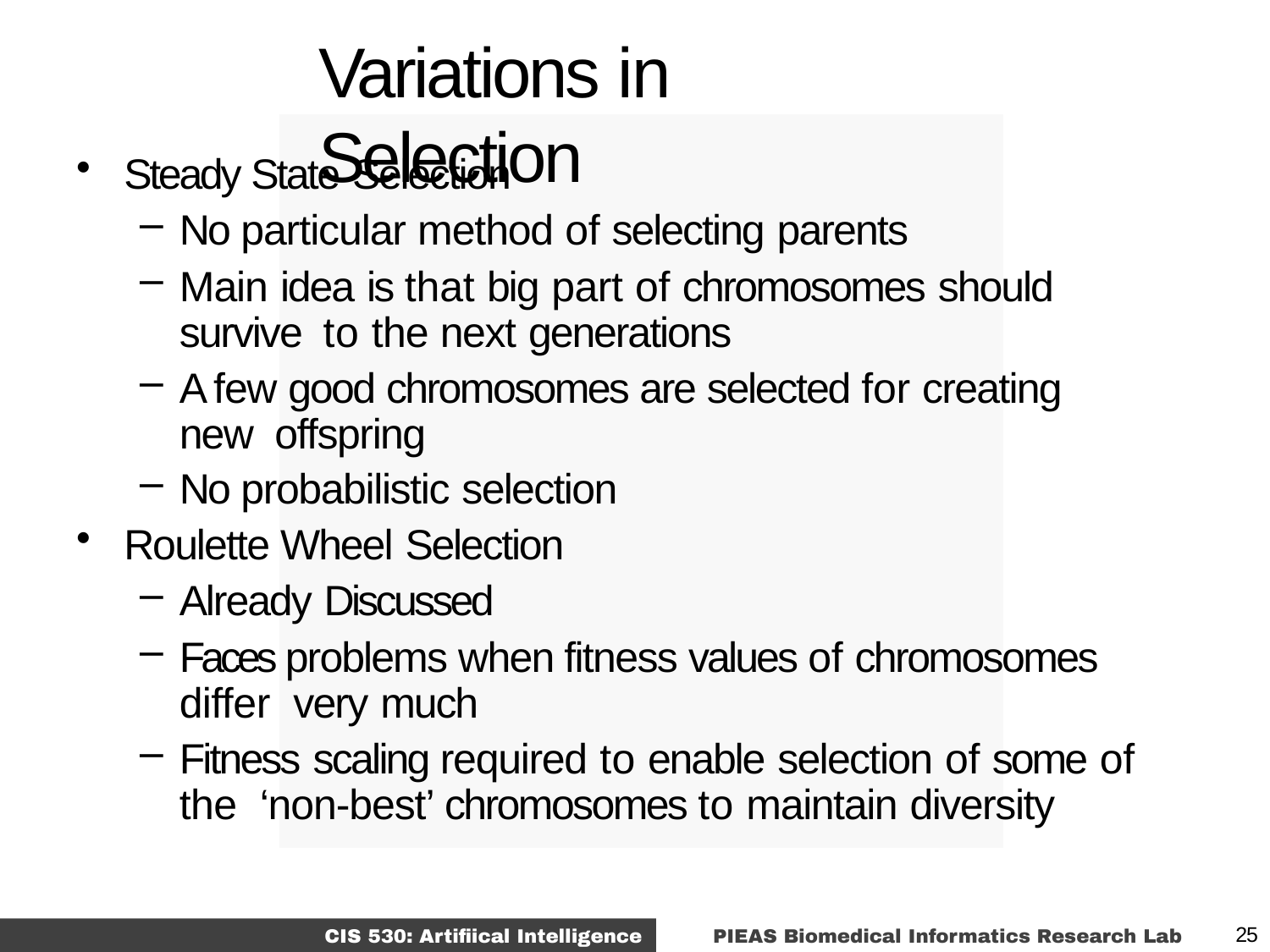

# Variations in Selection
Steady State Selection
No particular method of selecting parents
Main idea is that big part of chromosomes should survive  to the next generations
A few good chromosomes are selected for creating new  offspring
No probabilistic selection
Roulette Wheel Selection
Already Discussed
Faces problems when fitness values of chromosomes differ  very much
Fitness scaling required to enable selection of some of the  ‘non-best’ chromosomes to maintain diversity
PIEAS Biomedical Informatics Research Lab
CIS 530: Artifiical Intelligence
25